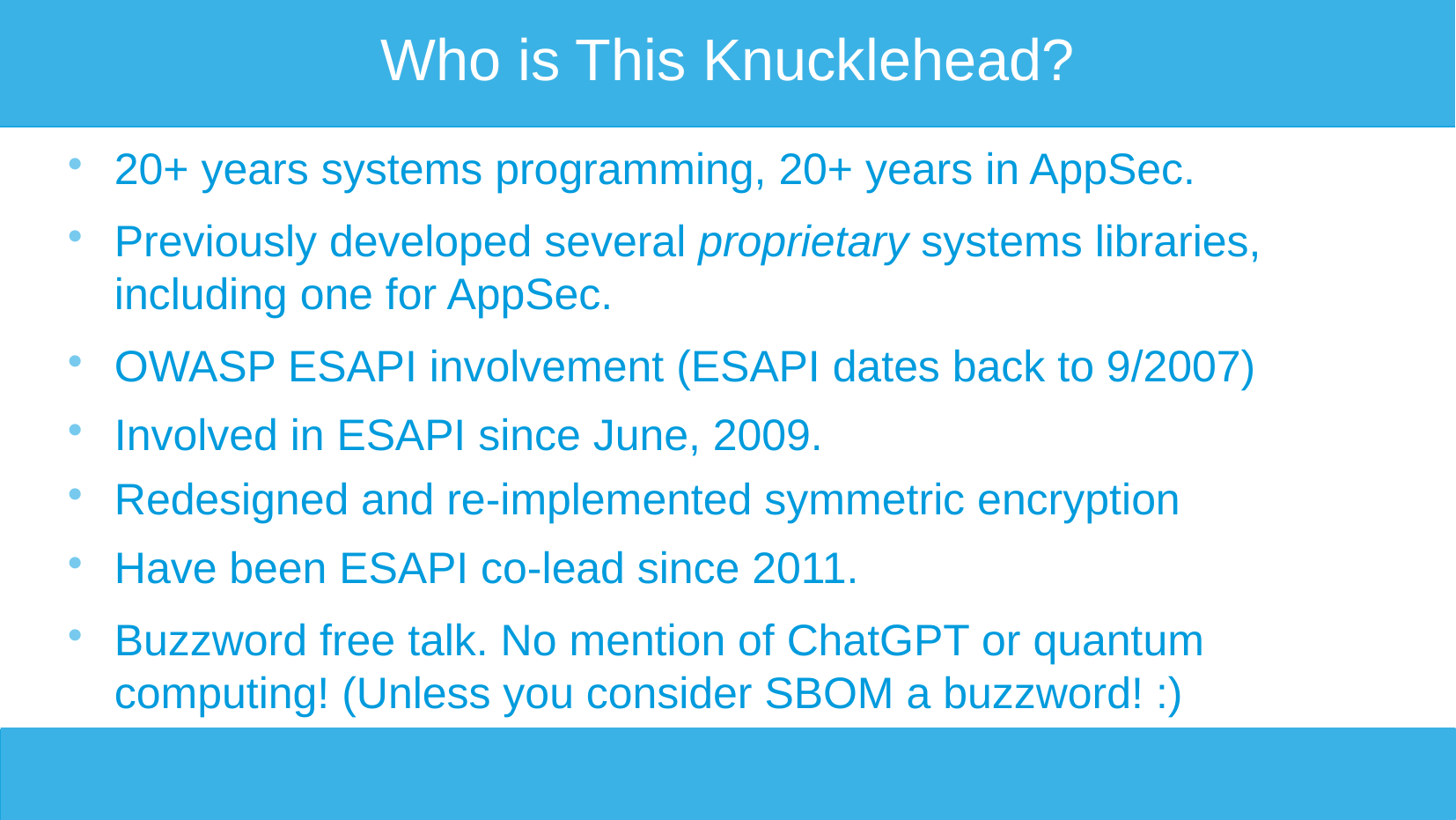

# Who is This Knucklehead?
20+ years systems programming, 20+ years in AppSec.
Previously developed several proprietary systems libraries, including one for AppSec.
OWASP ESAPI involvement (ESAPI dates back to 9/2007)
Involved in ESAPI since June, 2009.
Redesigned and re-implemented symmetric encryption
Have been ESAPI co-lead since 2011.
Buzzword free talk. No mention of ChatGPT or quantum computing! (Unless you consider SBOM a buzzword! :)